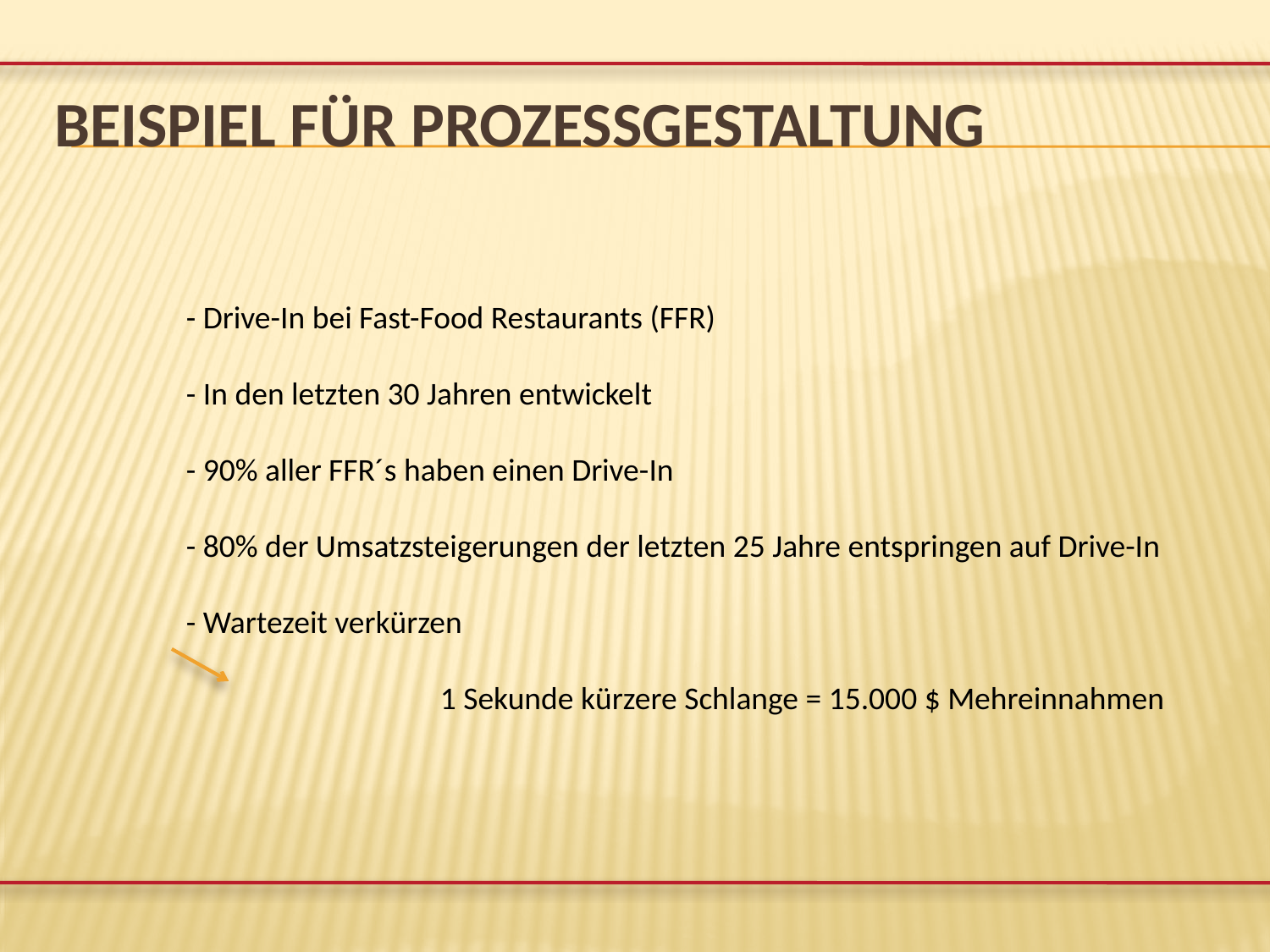

# Beispiel für Prozessgestaltung

	- Drive-In bei Fast-Food Restaurants (FFR)

	- In den letzten 30 Jahren entwickelt

	- 90% aller FFR´s haben einen Drive-In

	- 80% der Umsatzsteigerungen der letzten 25 Jahre entspringen auf Drive-In

	- Wartezeit verkürzen

			1 Sekunde kürzere Schlange = 15.000 $ Mehreinnahmen